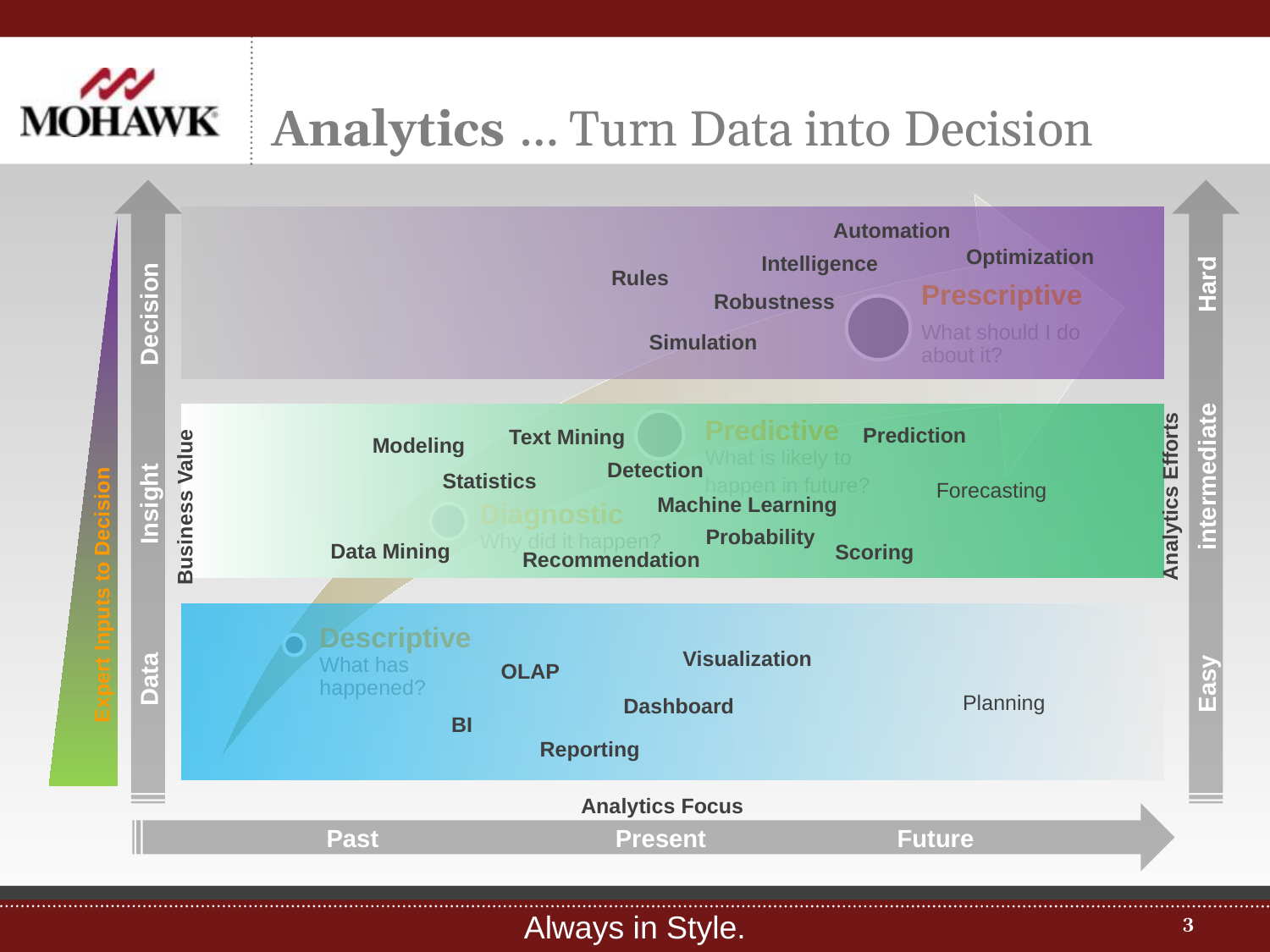

# Analytics … Turn Data into Decision
Descriptive  What has happened?
Diagnostic   Why did it happen?
Predictive   What is likely to happen in future?
Prescriptive
What should I do about it?

Automation

Optimization
Intelligence
Rules
Robustness
Simulation

Prediction
Text Mining
Modeling
Detection
   Data	        Insight              Decision
   Easy	        intermediate             Hard
Statistics
Forecasting
Analytics Efforts
Machine Learning
Business Value
Probability
Data Mining
Scoring
Recommendation
Expert Inputs to Decision

Visualization
OLAP
Planning
Dashboard
BI
Reporting
Analytics Focus
Past		     Present		         Future
3